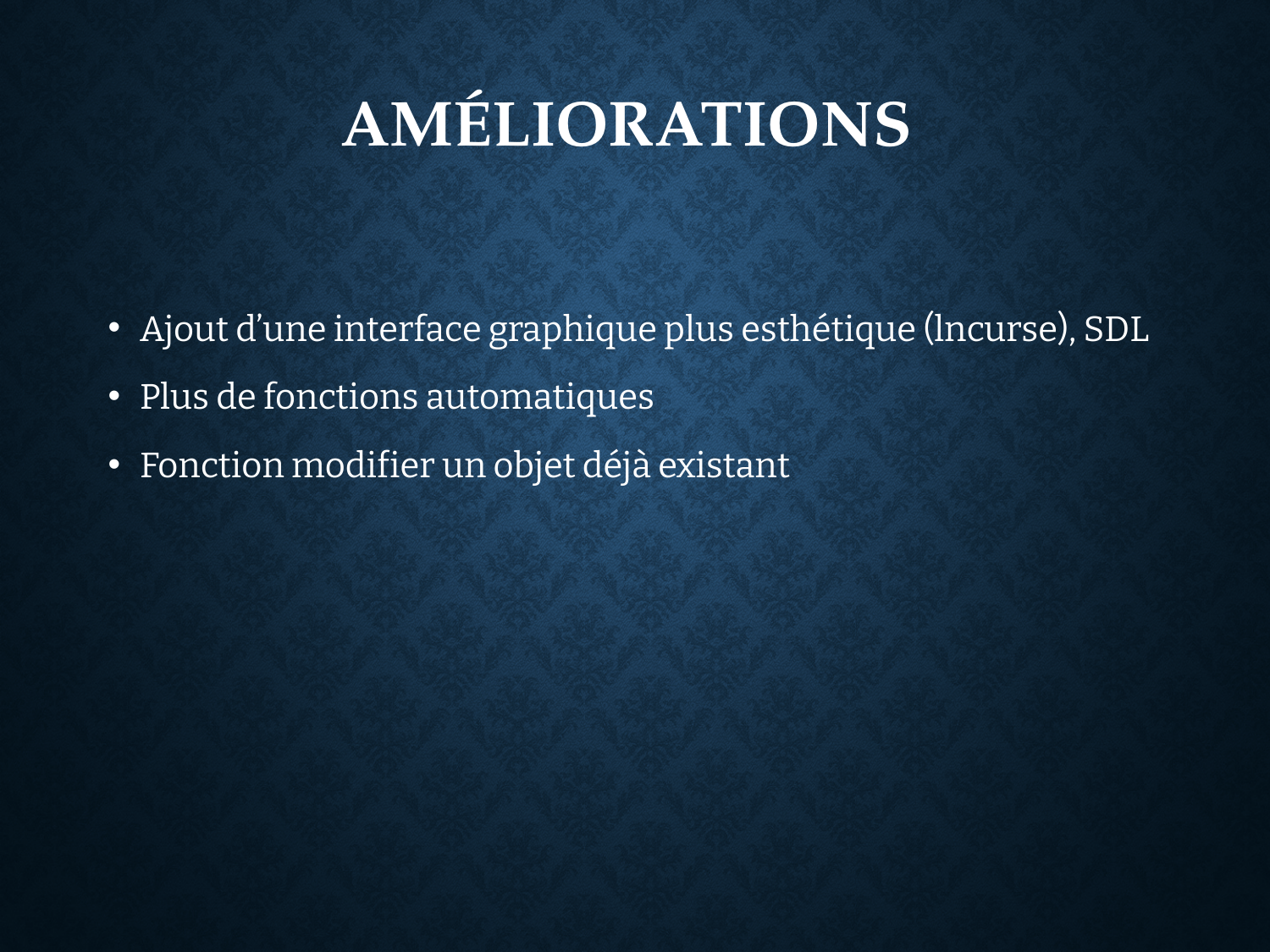

# Améliorations
Ajout d’une interface graphique plus esthétique (lncurse), SDL
Plus de fonctions automatiques
Fonction modifier un objet déjà existant